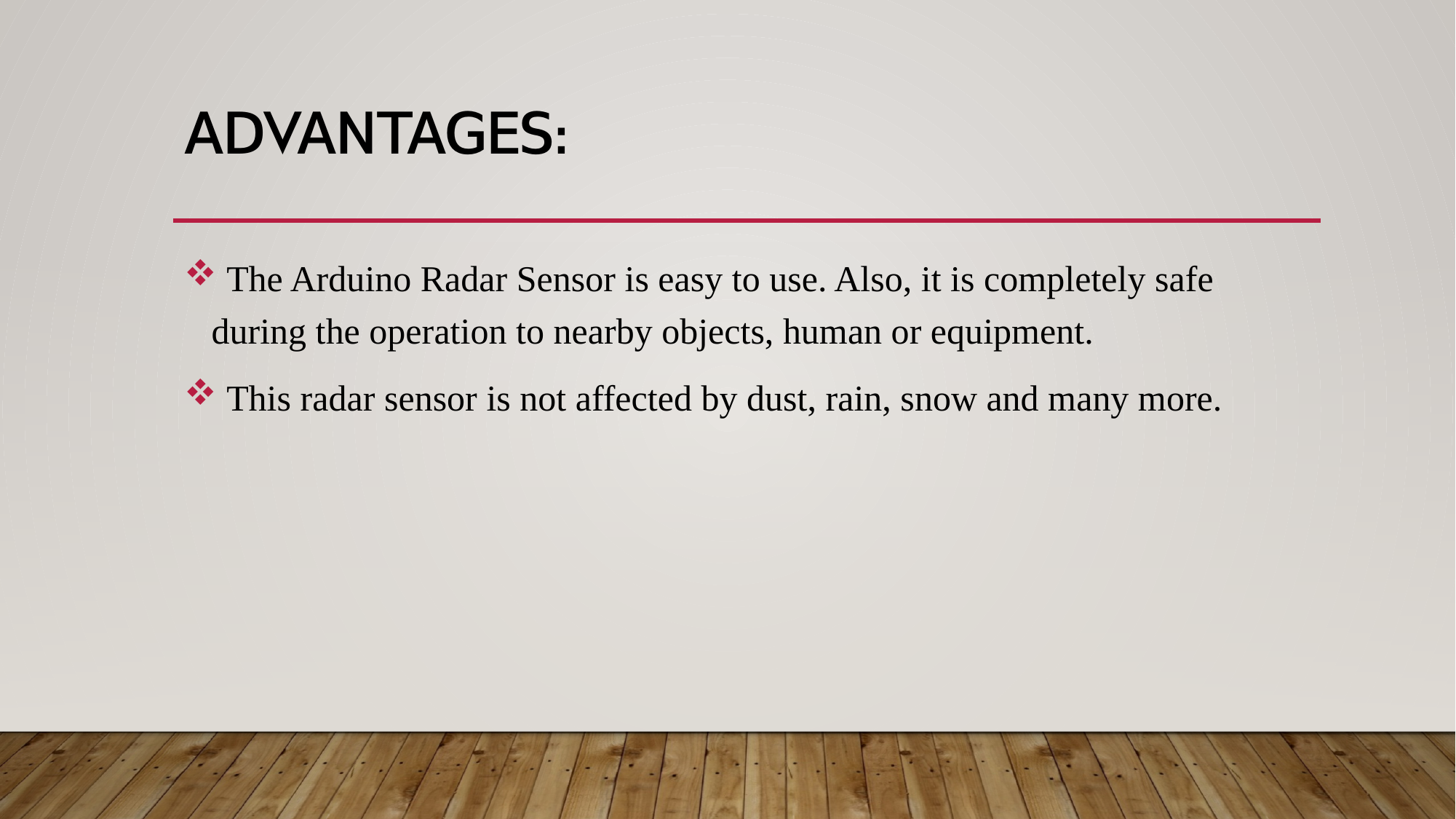

# ADVANTAGES:
 The Arduino Radar Sensor is easy to use. Also, it is completely safe during the operation to nearby objects, human or equipment.
 This radar sensor is not affected by dust, rain, snow and many more.